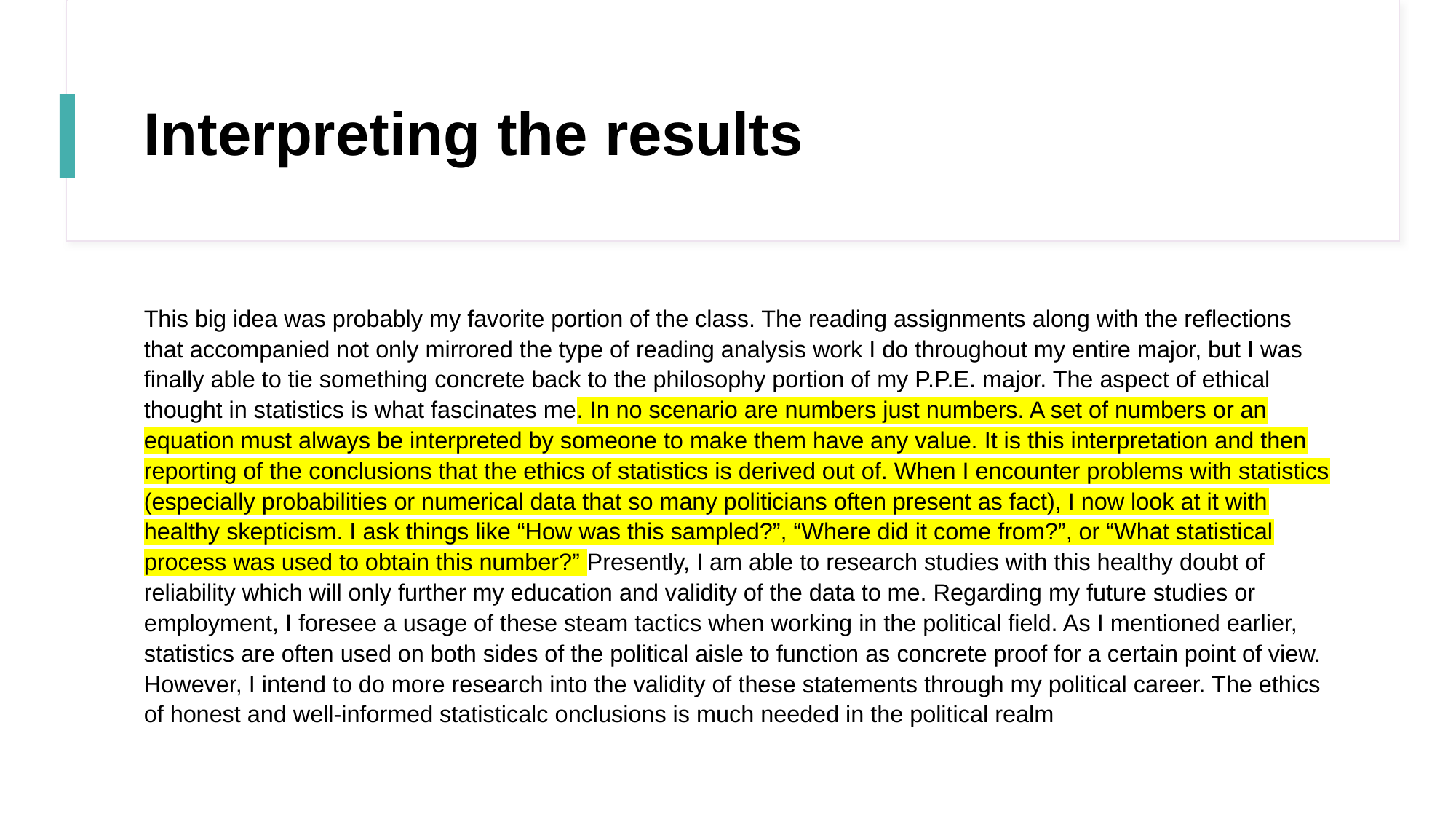

# Interpreting the results
This big idea was probably my favorite portion of the class. The reading assignments along with the reflections that accompanied not only mirrored the type of reading analysis work I do throughout my entire major, but I was finally able to tie something concrete back to the philosophy portion of my P.P.E. major. The aspect of ethical thought in statistics is what fascinates me. In no scenario are numbers just numbers. A set of numbers or an equation must always be interpreted by someone to make them have any value. It is this interpretation and then reporting of the conclusions that the ethics of statistics is derived out of. When I encounter problems with statistics (especially probabilities or numerical data that so many politicians often present as fact), I now look at it with healthy skepticism. I ask things like “How was this sampled?”, “Where did it come from?”, or “What statistical process was used to obtain this number?” Presently, I am able to research studies with this healthy doubt of reliability which will only further my education and validity of the data to me. Regarding my future studies or employment, I foresee a usage of these steam tactics when working in the political field. As I mentioned earlier, statistics are often used on both sides of the political aisle to function as concrete proof for a certain point of view. However, I intend to do more research into the validity of these statements through my political career. The ethics of honest and well-informed statisticalc onclusions is much needed in the political realm